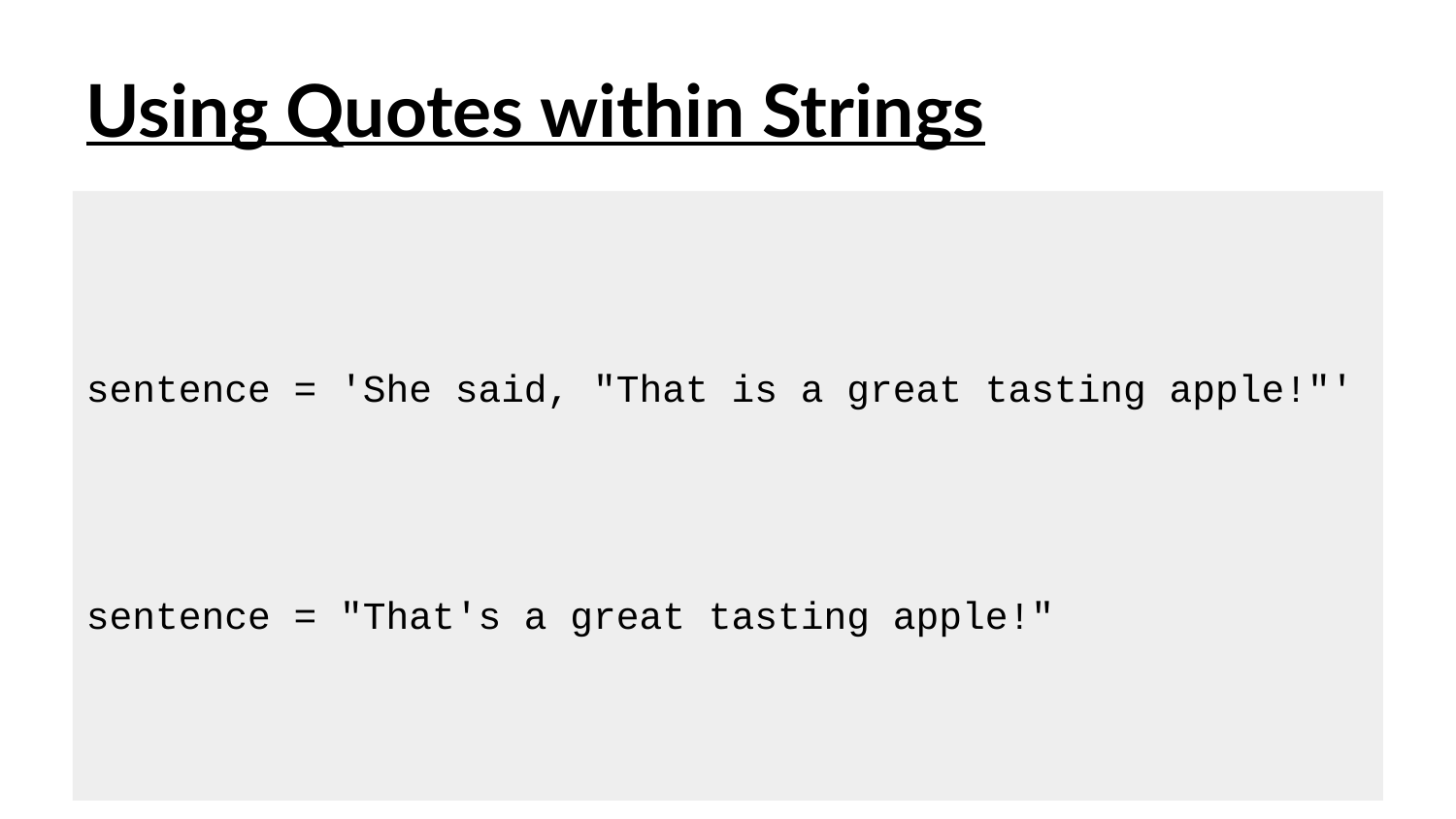

# Using Quotes within Strings

sentence = 'She said, "That is a great tasting apple!"'
sentence = "That's a great tasting apple!"